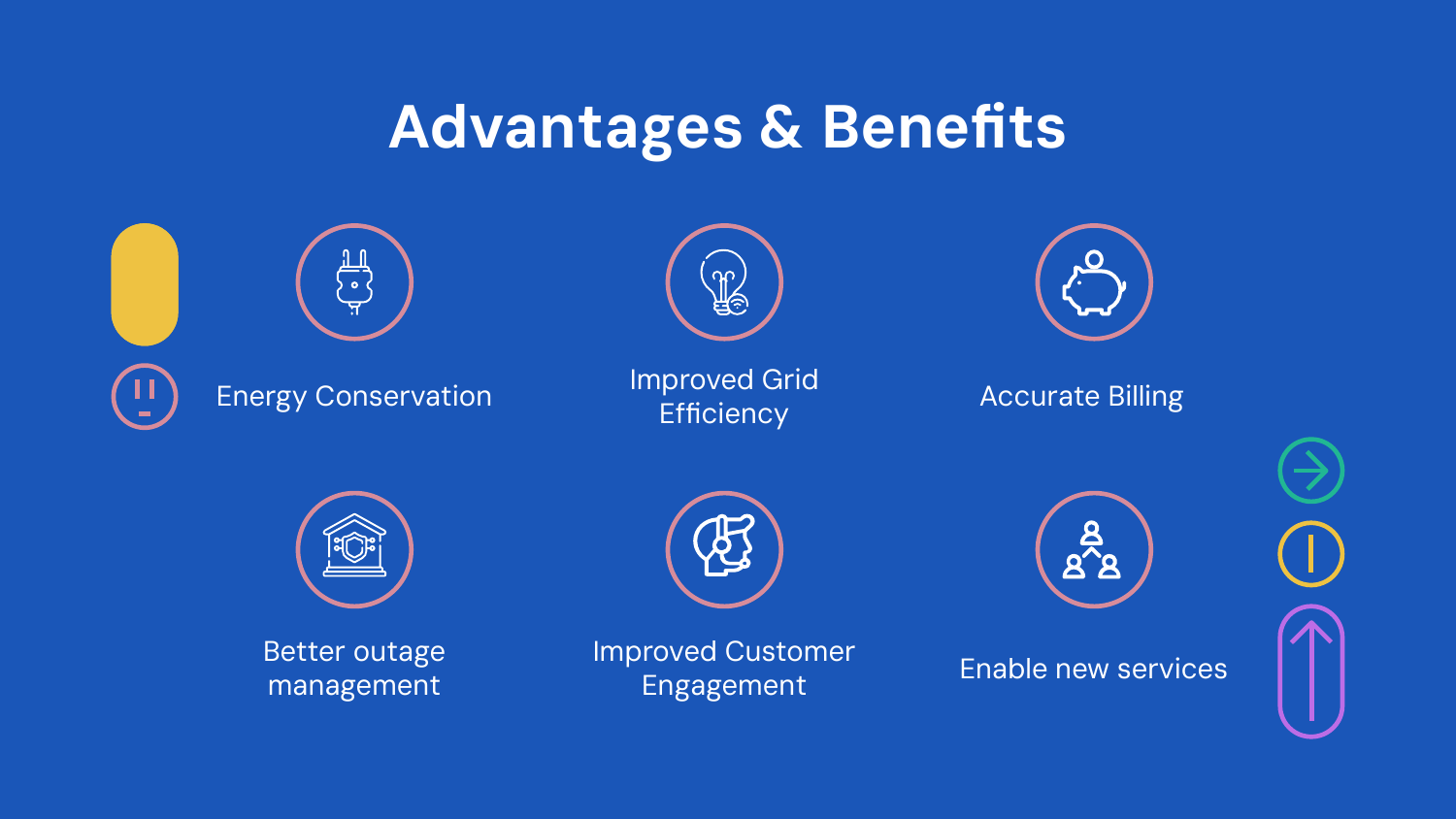

Advantages & Benefits

Energy Conservation
Improved Grid Efficiency
Accurate Billing

Better outage management
Improved Customer Engagement
Enable new services